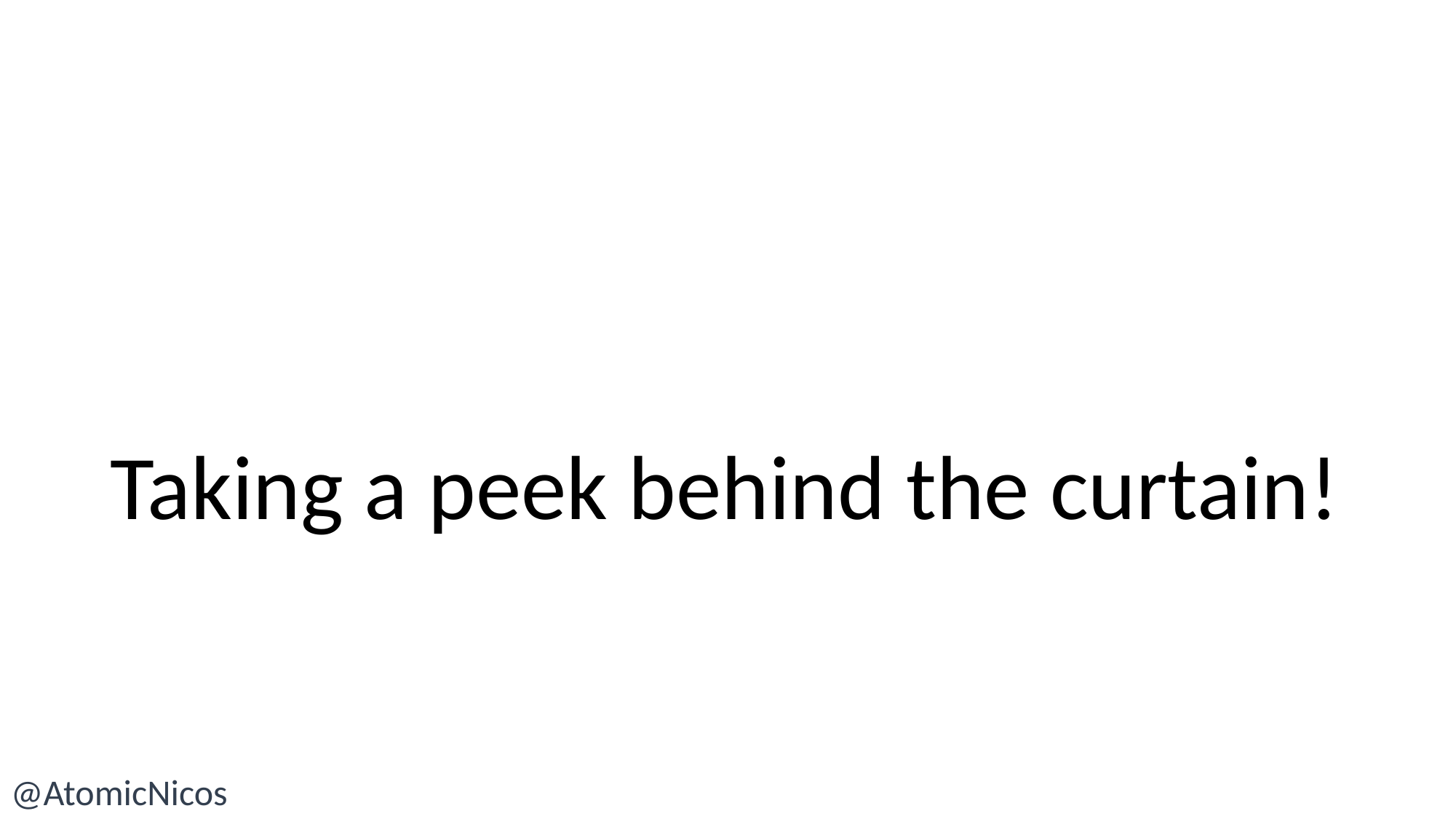

# Taking a peek behind the curtain!

@AtomicNicos